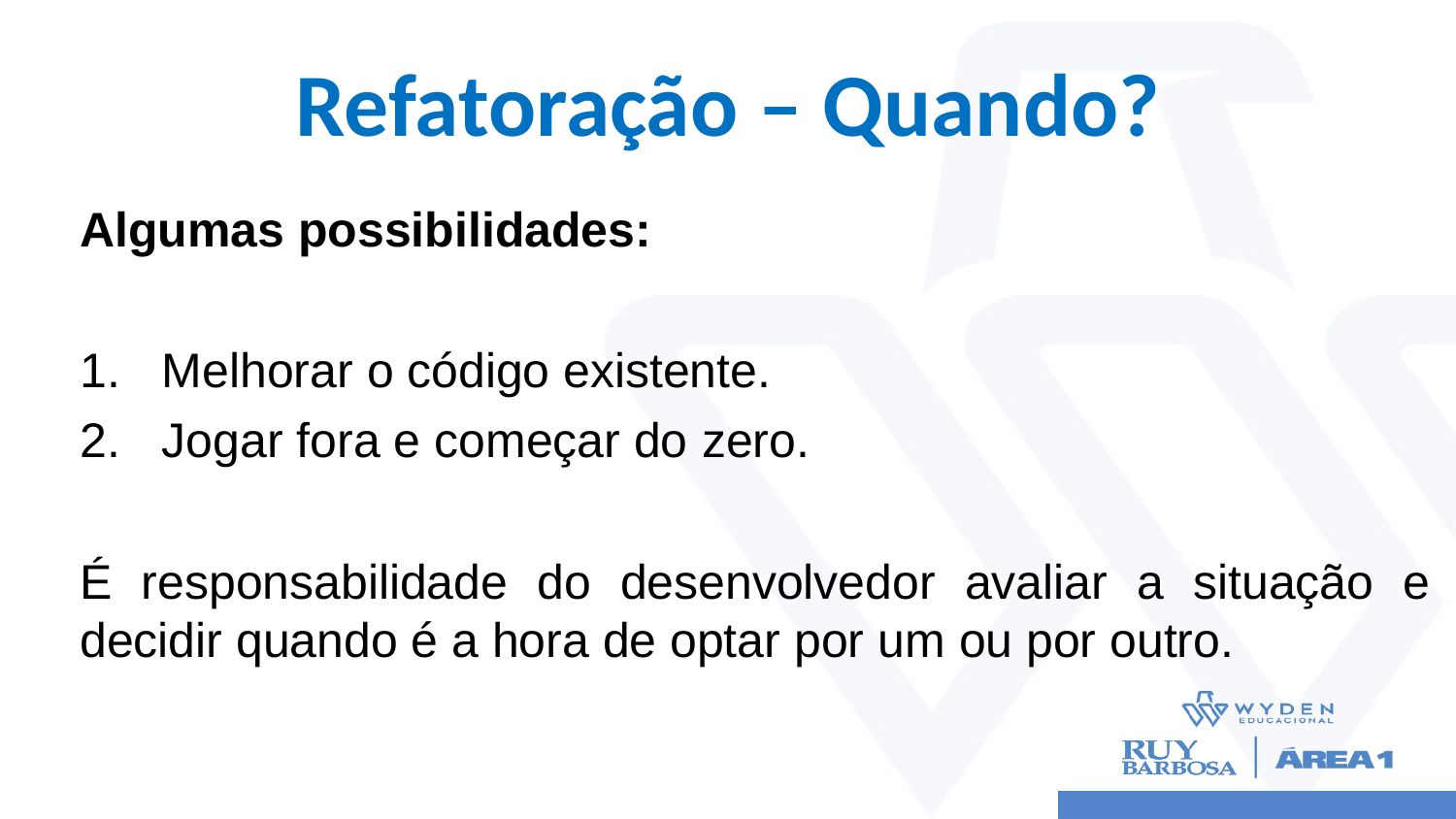

# Refatoração – Quando?
Algumas possibilidades:

Melhorar o código existente.
Jogar fora e começar do zero.

É responsabilidade do desenvolvedor avaliar a situação e decidir quando é a hora de optar por um ou por outro.